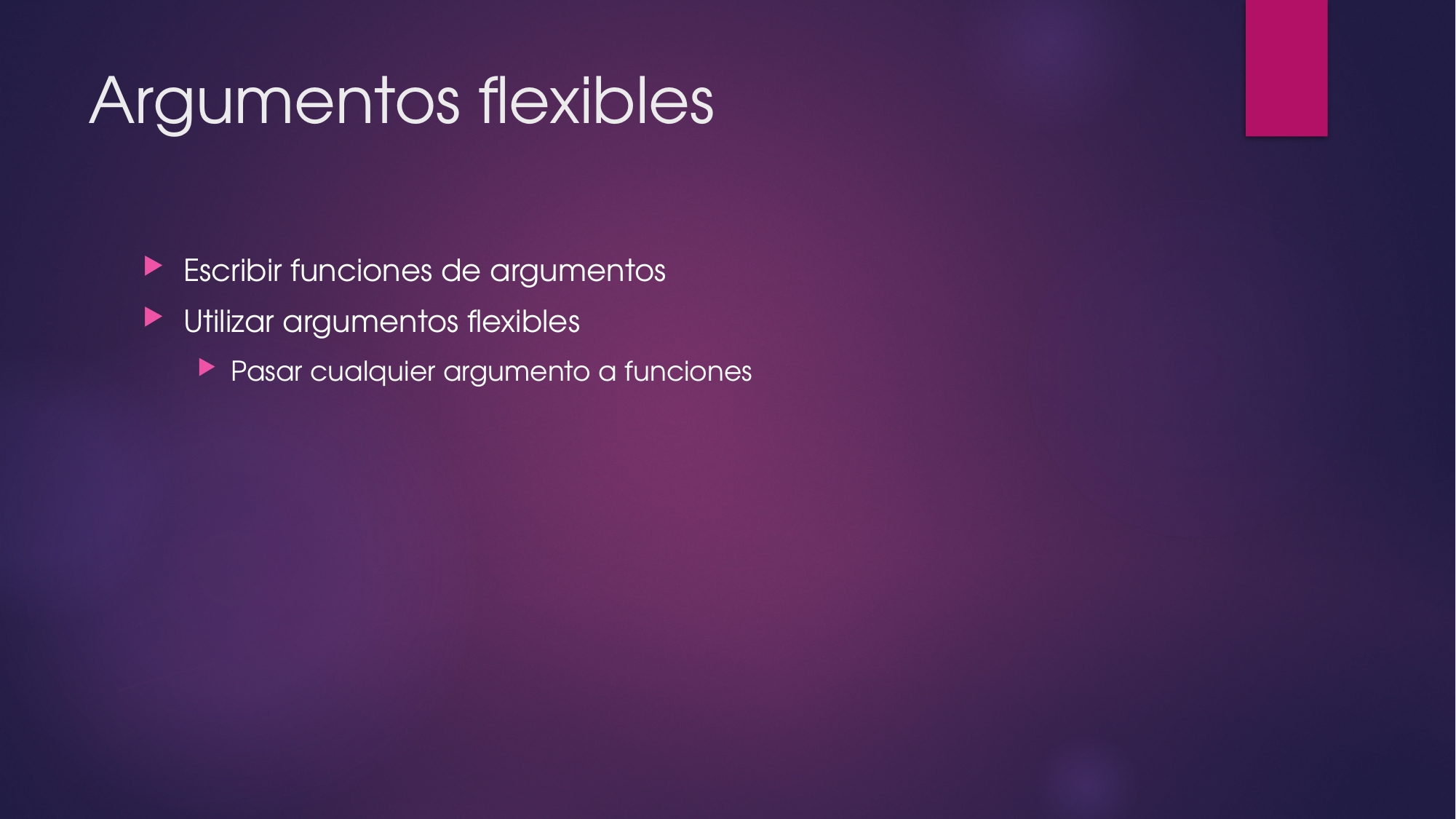

# Argumentos flexibles
Escribir funciones de argumentos
Utilizar argumentos flexibles
Pasar cualquier argumento a funciones